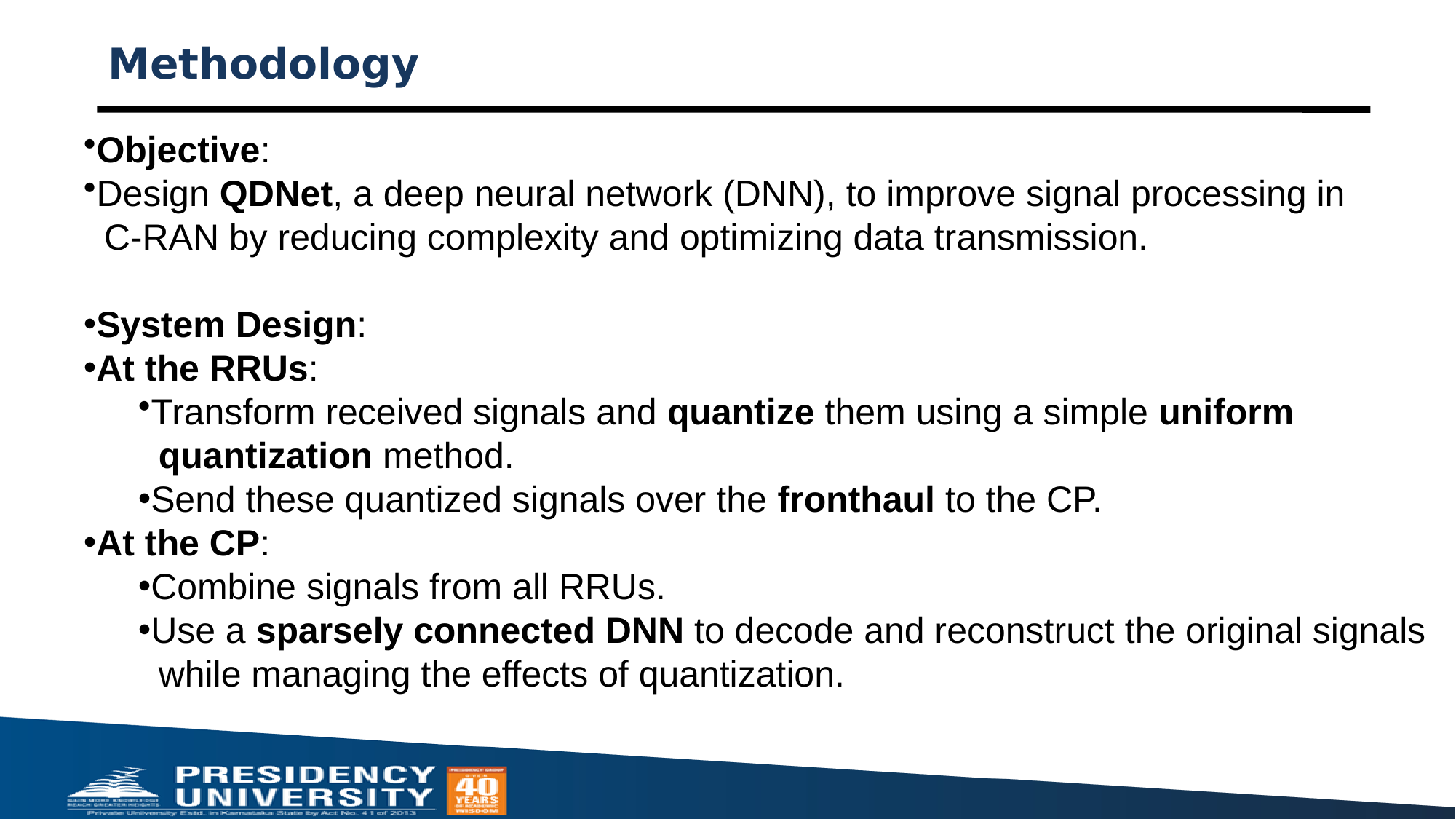

# Methodology
Objective:
Design QDNet, a deep neural network (DNN), to improve signal processing in
  C-RAN by reducing complexity and optimizing data transmission.

System Design:
At the RRUs:
Transform received signals and quantize them using a simple uniform
  quantization method.
Send these quantized signals over the fronthaul to the CP.
At the CP:
Combine signals from all RRUs.
Use a sparsely connected DNN to decode and reconstruct the original signals
  while managing the effects of quantization.